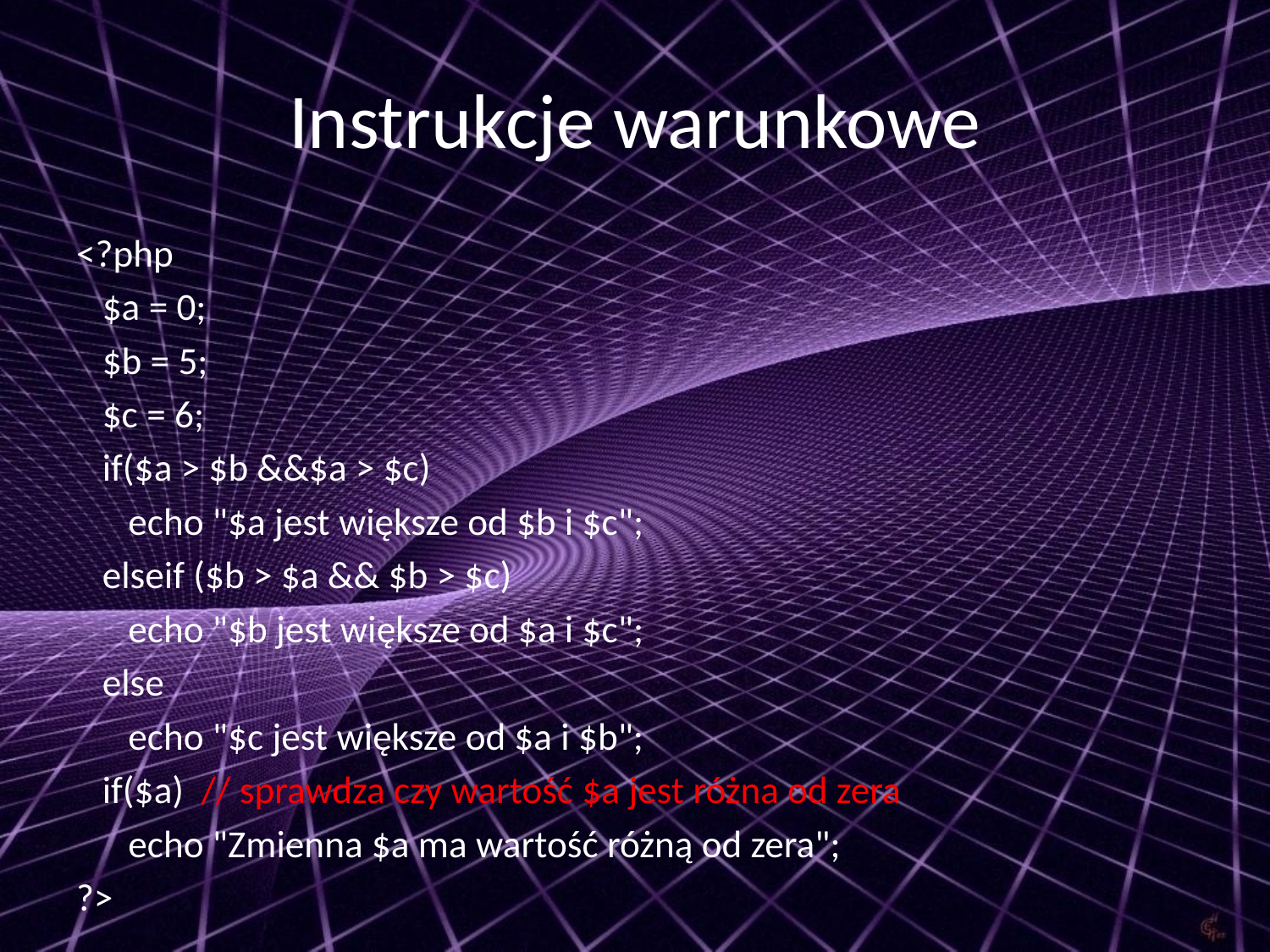

# Instrukcje warunkowe
<?php
   $a = 0;
   $b = 5;
   $c = 6;
   if($a > $b &&$a > $c)
      echo "$a jest większe od $b i $c";
   elseif ($b > $a && $b > $c)
      echo "$b jest większe od $a i $c";
   else
      echo "$c jest większe od $a i $b";
   if($a)  // sprawdza czy wartość $a jest różna od zera
      echo "Zmienna $a ma wartość różną od zera";
?>